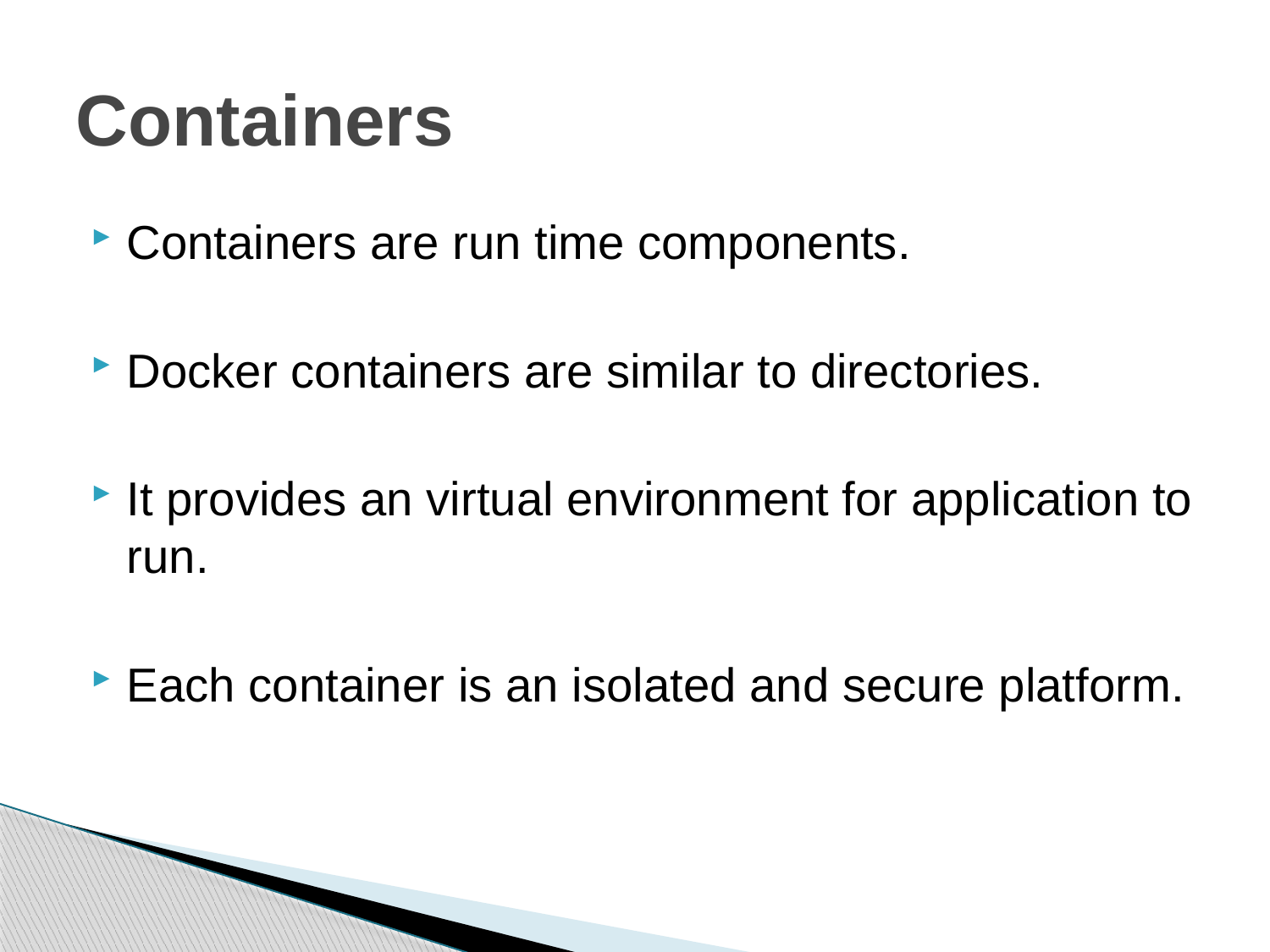

# Containers
Containers are run time components.

Docker containers are similar to directories.

It provides an virtual environment for application to run.

Each container is an isolated and secure platform.